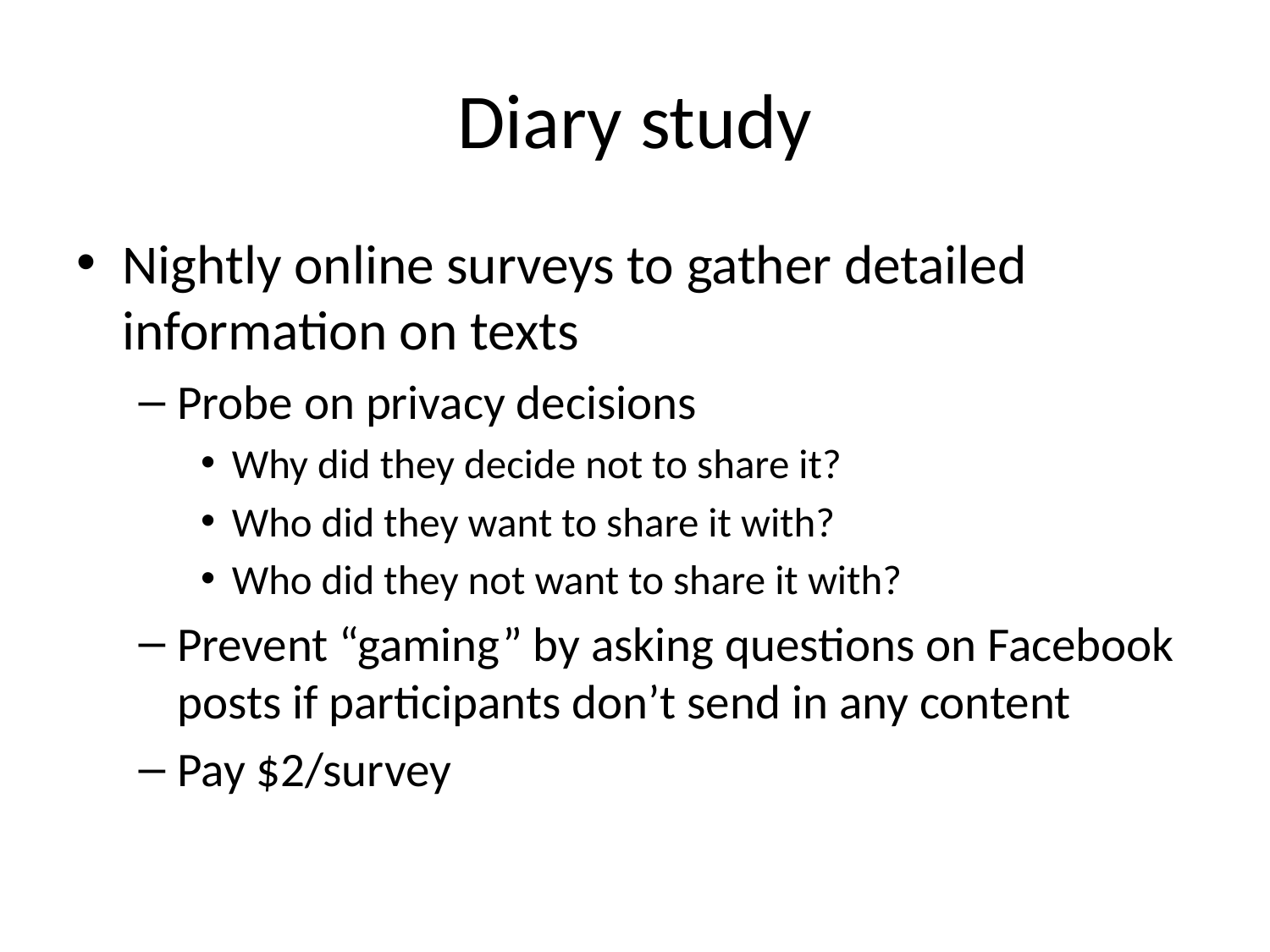

# Diary study
Nightly online surveys to gather detailed information on texts
Probe on privacy decisions
Why did they decide not to share it?
Who did they want to share it with?
Who did they not want to share it with?
Prevent “gaming” by asking questions on Facebook posts if participants don’t send in any content
Pay $2/survey